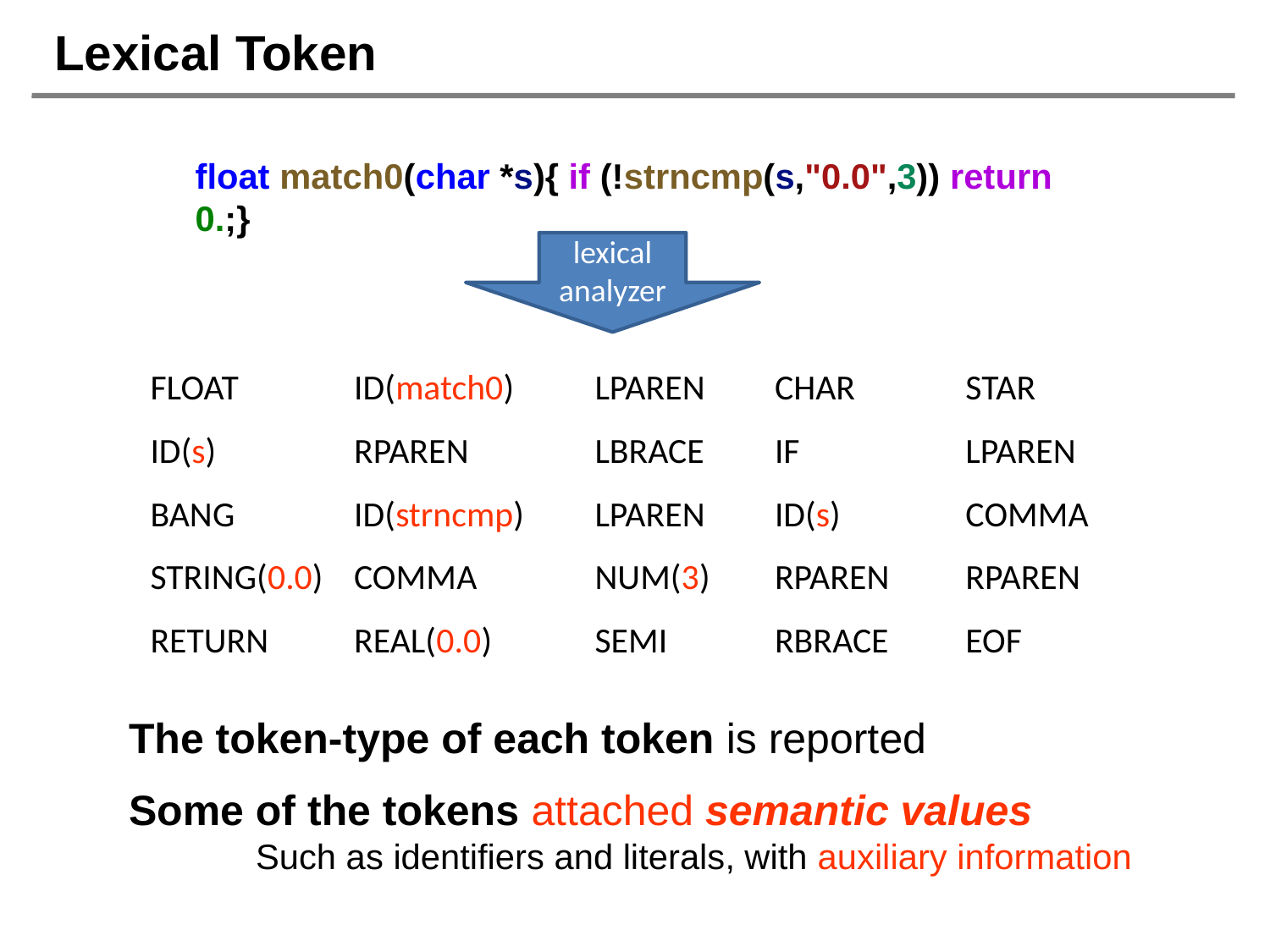

# Lexical Token
float match0(char *s){ if (!strncmp(s,"0.0",3)) return 0.;}

lexical analyzer
|  |  |  |  |  |
| --- | --- | --- | --- | --- |
| FLOAT | ID(match0) | LPAREN | CHAR | STAR |
| ID(s) | RPAREN | LBRACE | IF | LPAREN |
| BANG | ID(strncmp) | LPAREN | ID(s) | COMMA |
| STRING(0.0) | COMMA | NUM(3) | RPAREN | RPAREN |
| RETURN | REAL(0.0) | SEMI | RBRACE | EOF |
The token-type of each token is reported
Some of the tokens attached semantic values
	Such as identifiers and literals, with auxiliary information